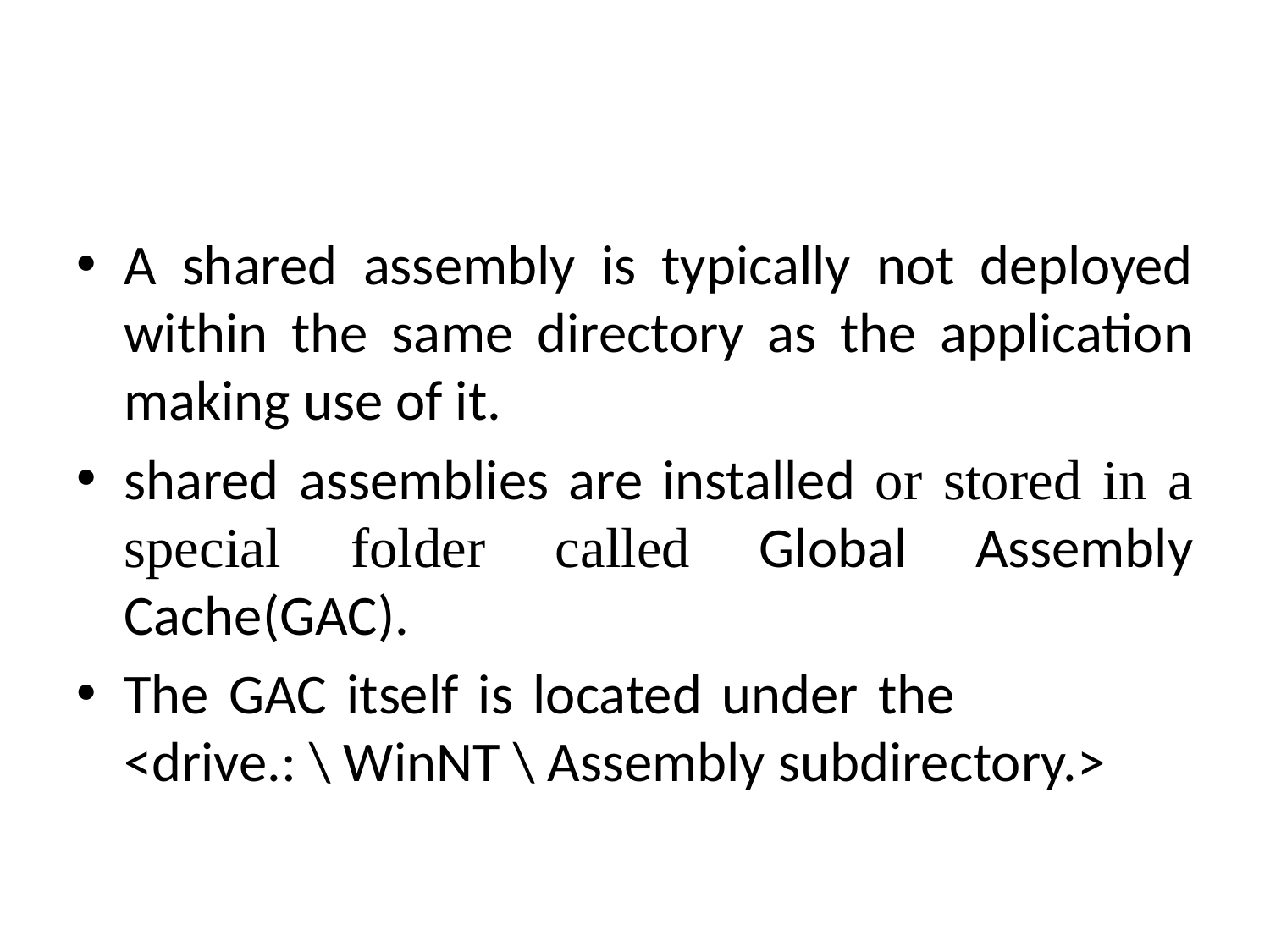

#
A shared assembly is typically not deployed within the same directory as the application making use of it.
shared assemblies are installed or stored in a special folder called Global Assembly Cache(GAC).
The GAC itself is located under the             <drive.: \ WinNT \ Assembly subdirectory.>